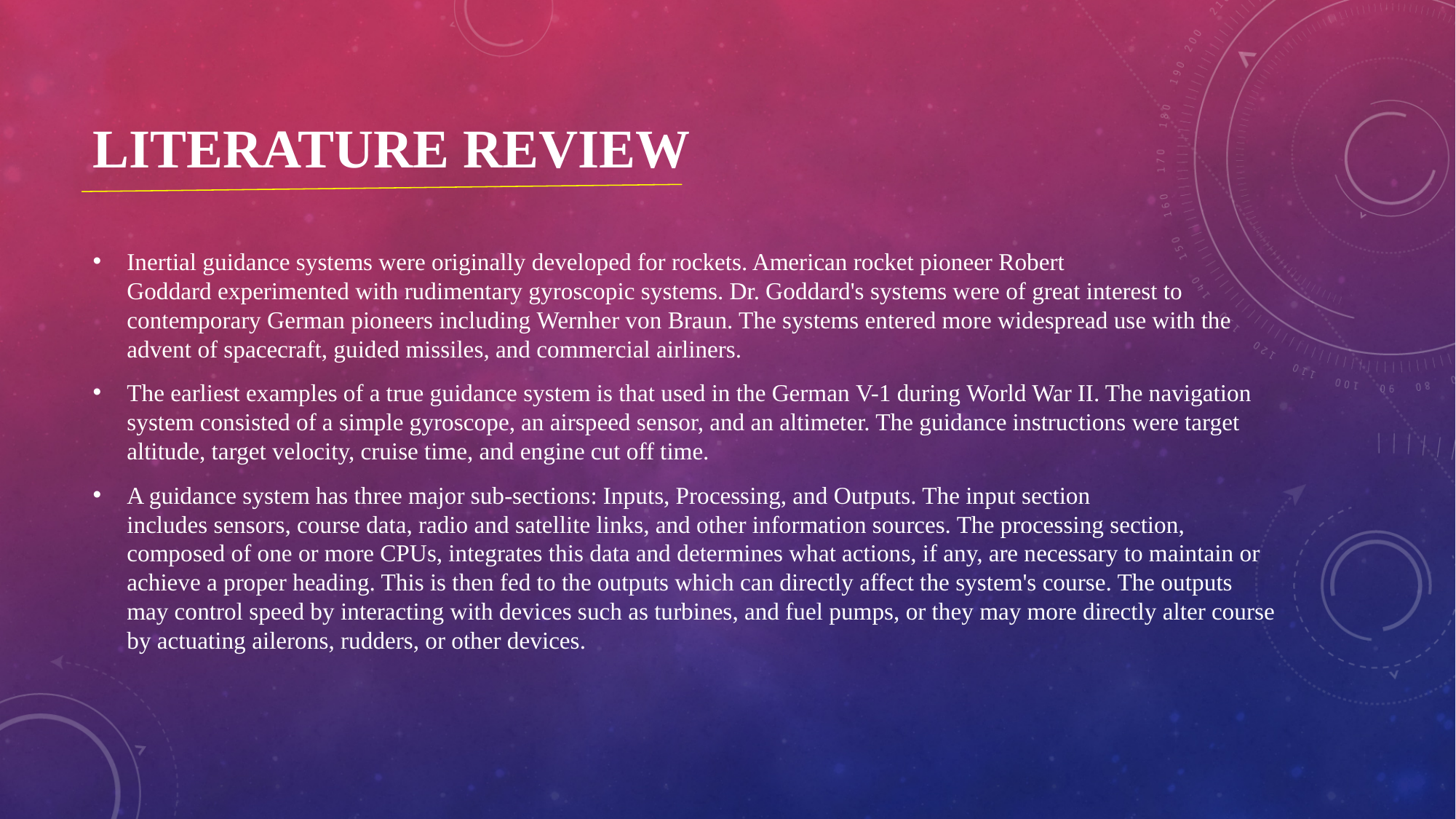

# LITERATURE REVIEW
Inertial guidance systems were originally developed for rockets. American rocket pioneer Robert Goddard experimented with rudimentary gyroscopic systems. Dr. Goddard's systems were of great interest to contemporary German pioneers including Wernher von Braun. The systems entered more widespread use with the advent of spacecraft, guided missiles, and commercial airliners.
The earliest examples of a true guidance system is that used in the German V-1 during World War II. The navigation system consisted of a simple gyroscope, an airspeed sensor, and an altimeter. The guidance instructions were target altitude, target velocity, cruise time, and engine cut off time.
A guidance system has three major sub-sections: Inputs, Processing, and Outputs. The input section includes sensors, course data, radio and satellite links, and other information sources. The processing section, composed of one or more CPUs, integrates this data and determines what actions, if any, are necessary to maintain or achieve a proper heading. This is then fed to the outputs which can directly affect the system's course. The outputs may control speed by interacting with devices such as turbines, and fuel pumps, or they may more directly alter course by actuating ailerons, rudders, or other devices.